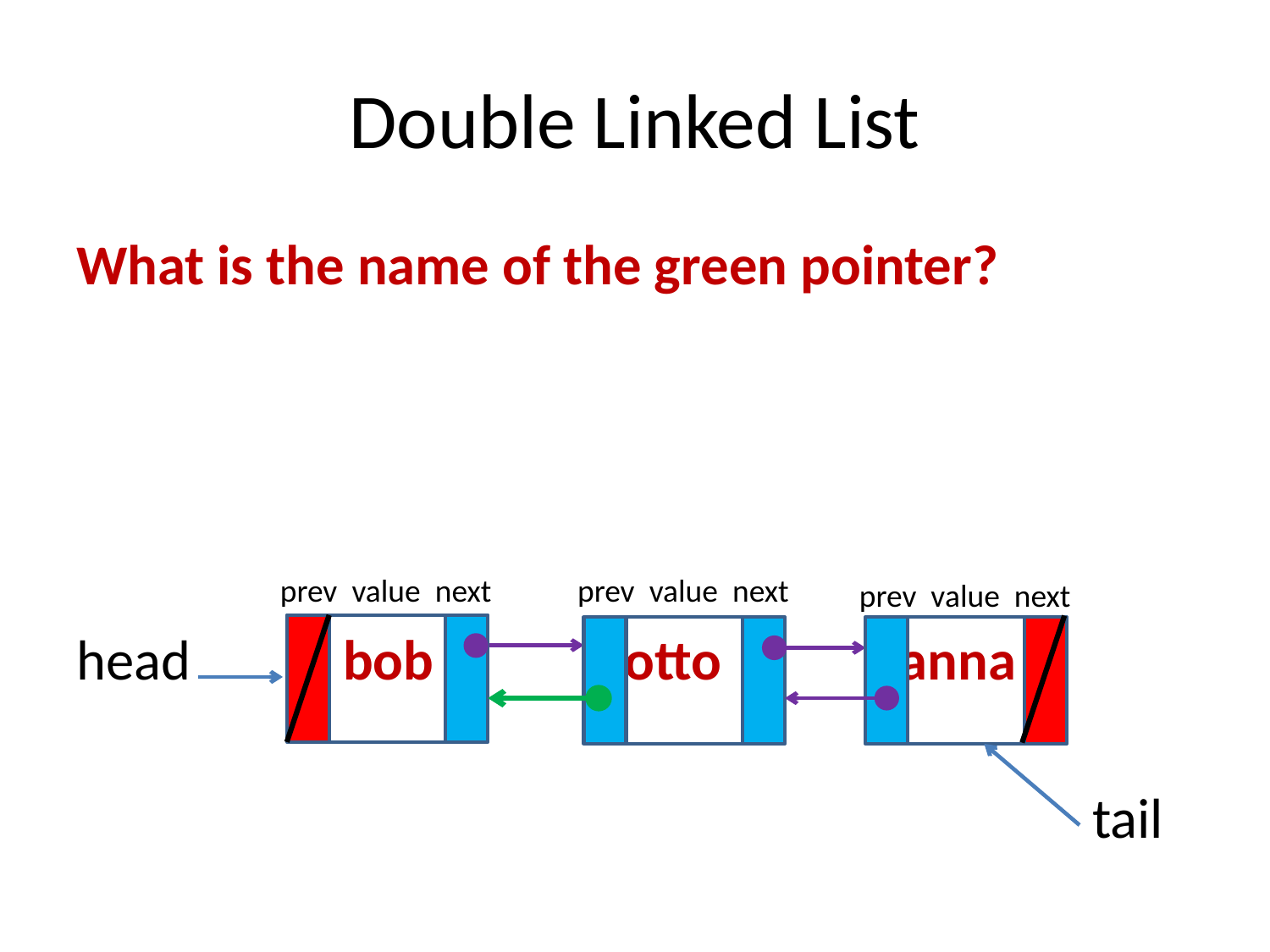

# Double Linked List
What is the name of the green pointer?

head            bob               otto              anna

  								tail
   prev  value  next
   prev  value  next
   prev  value  next